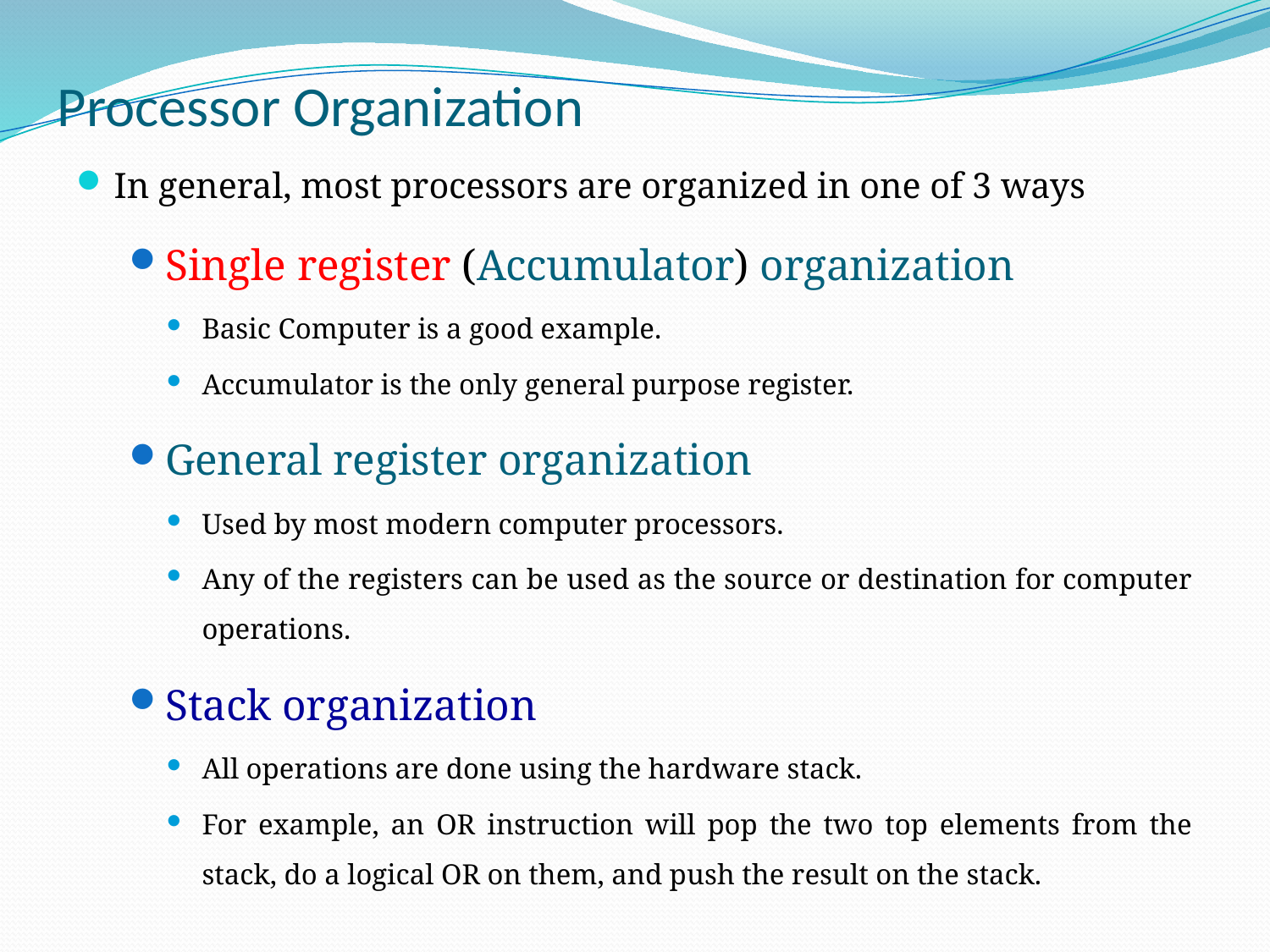

# Processor Organization
In general, most processors are organized in one of 3 ways
Single register (Accumulator) organization
Basic Computer is a good example.
Accumulator is the only general purpose register.
General register organization
Used by most modern computer processors.
Any of the registers can be used as the source or destination for computer operations.
Stack organization
All operations are done using the hardware stack.
For example, an OR instruction will pop the two top elements from the stack, do a logical OR on them, and push the result on the stack.